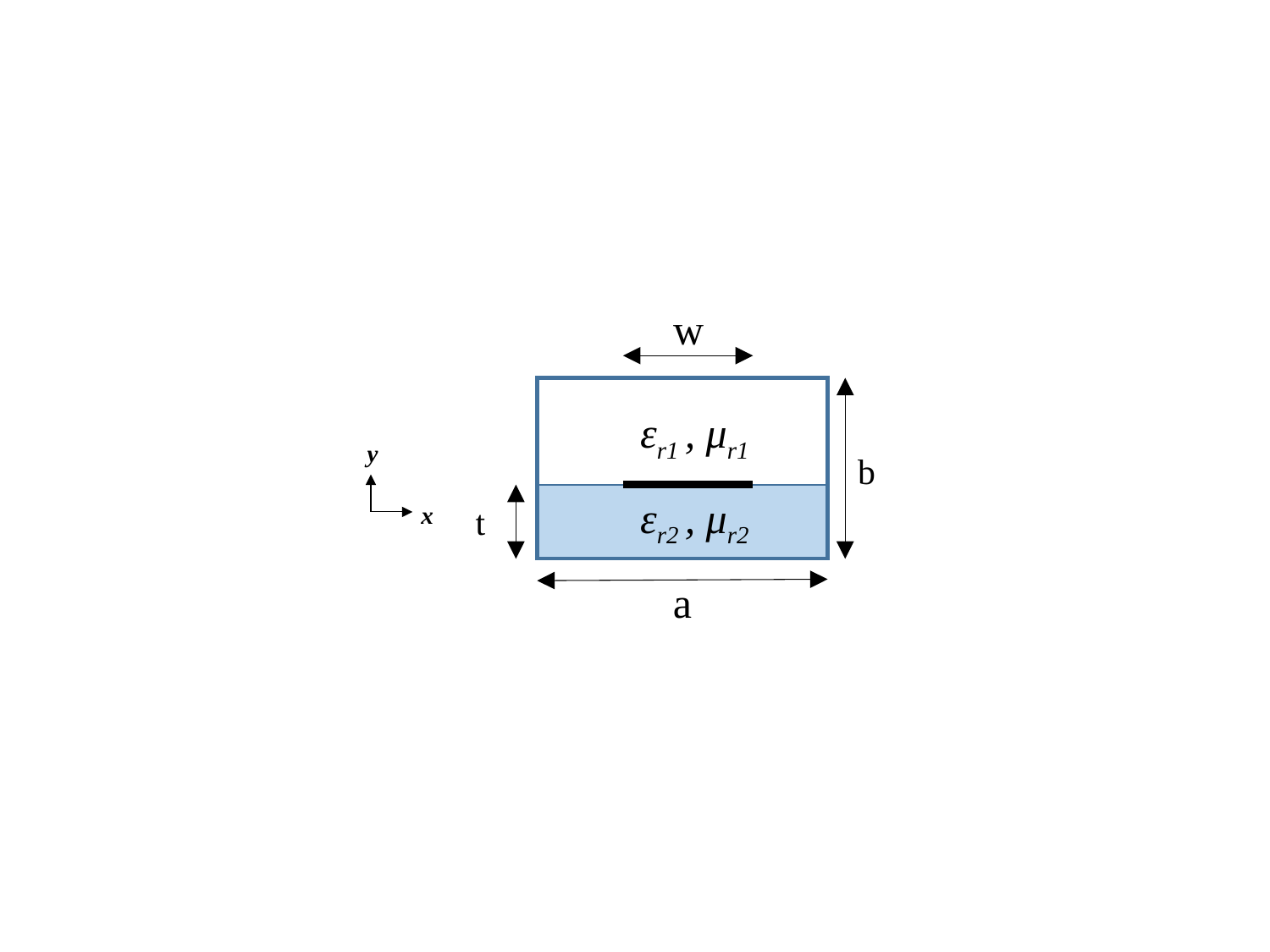

w

εr1 , μr1
y
x
b

εr2 , μr2
t
a